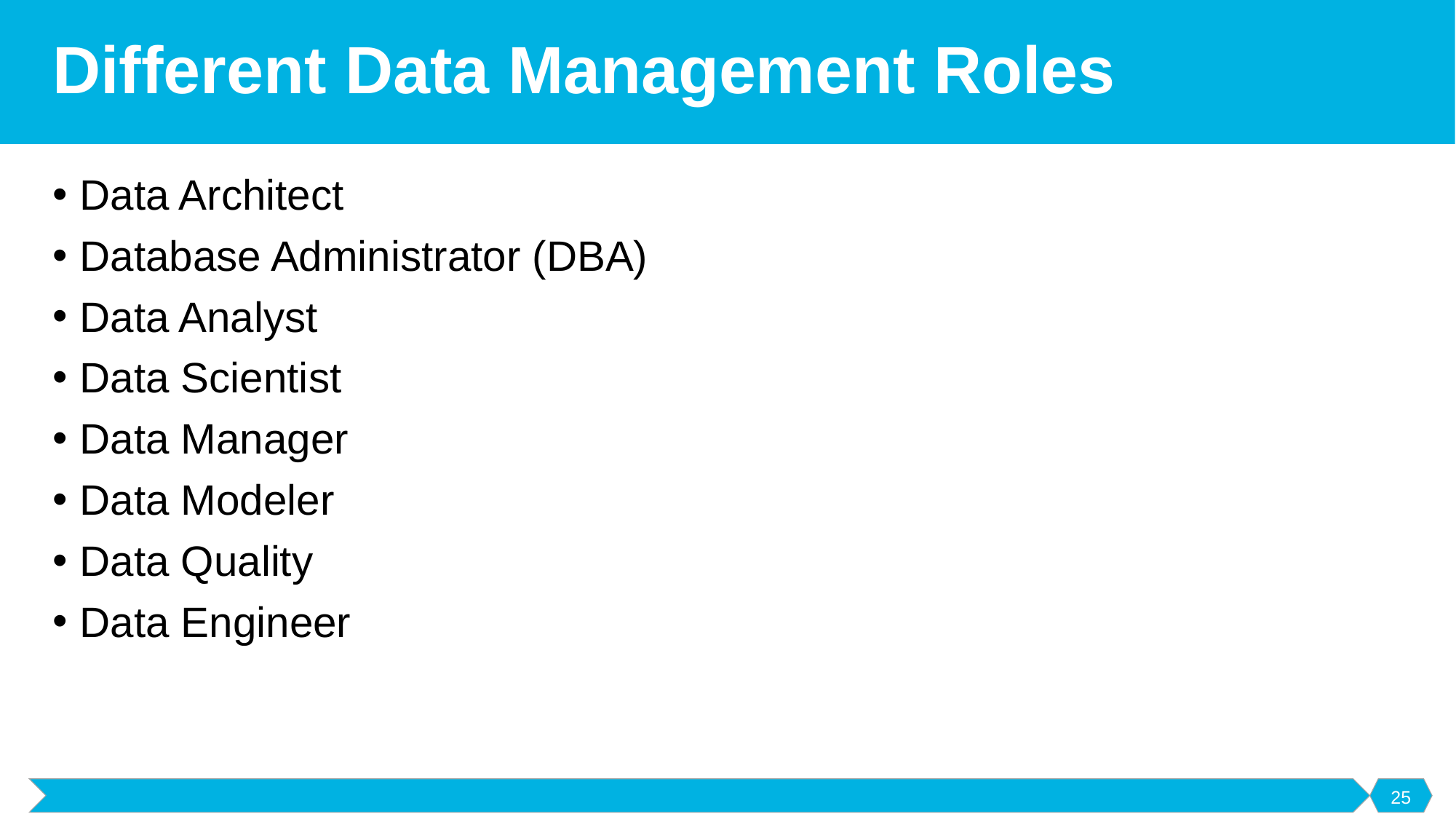

# Different Data Management Roles
Data Architect
Database Administrator (DBA)
Data Analyst
Data Scientist
Data Manager
Data Modeler
Data Quality
Data Engineer
25